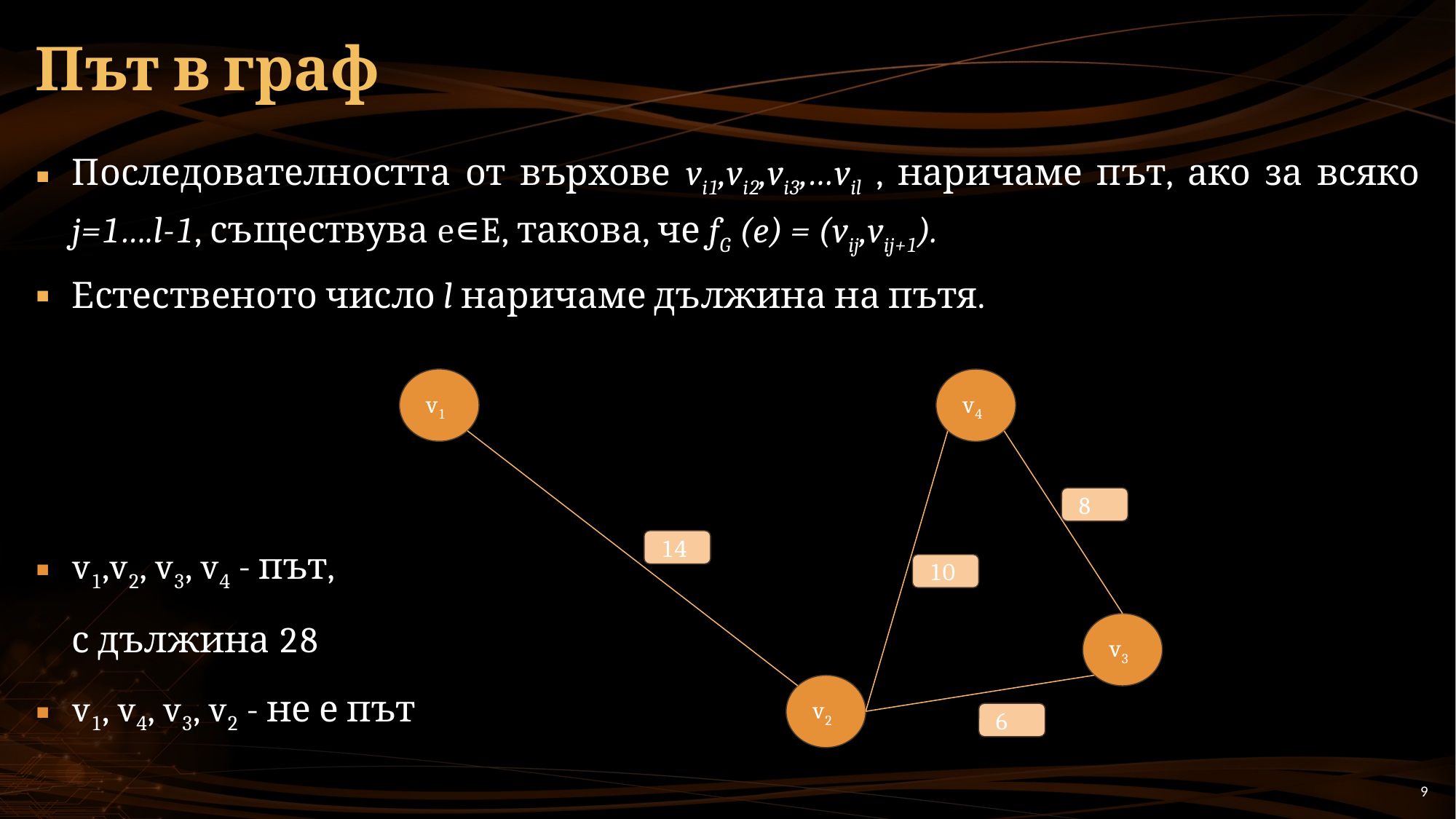

# Път в граф
Последователността от върхове vi1,vi2,vi3,…vil , наричаме път, ако за всяко j=1….l-1, съществува e∊E, такова, че fG (e) = (vij,vij+1).
Естественото число l наричаме дължина на пътя.

v1,v2, v3, v4 - път,
с дължина 28
v1, v4, v3, v2 - не е път
v1
v4
8
14
10
v3
v2
6
9